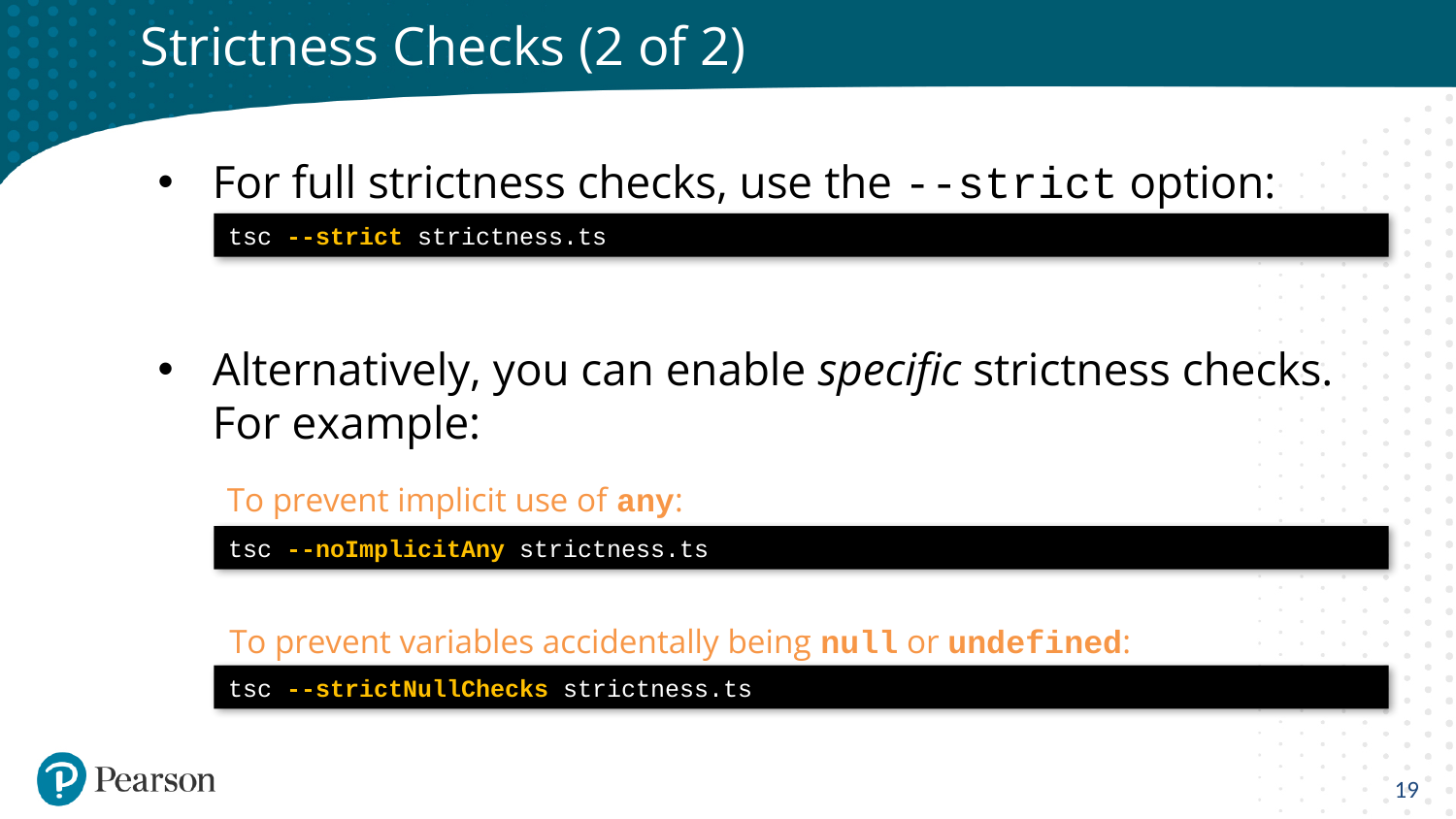

# Strictness Checks (2 of 2)
For full strictness checks, use the --strict option:

Alternatively, you can enable specific strictness checks. For example:
tsc --strict strictness.ts
To prevent implicit use of any:
tsc --noImplicitAny strictness.ts
To prevent variables accidentally being null or undefined:
tsc --strictNullChecks strictness.ts
19